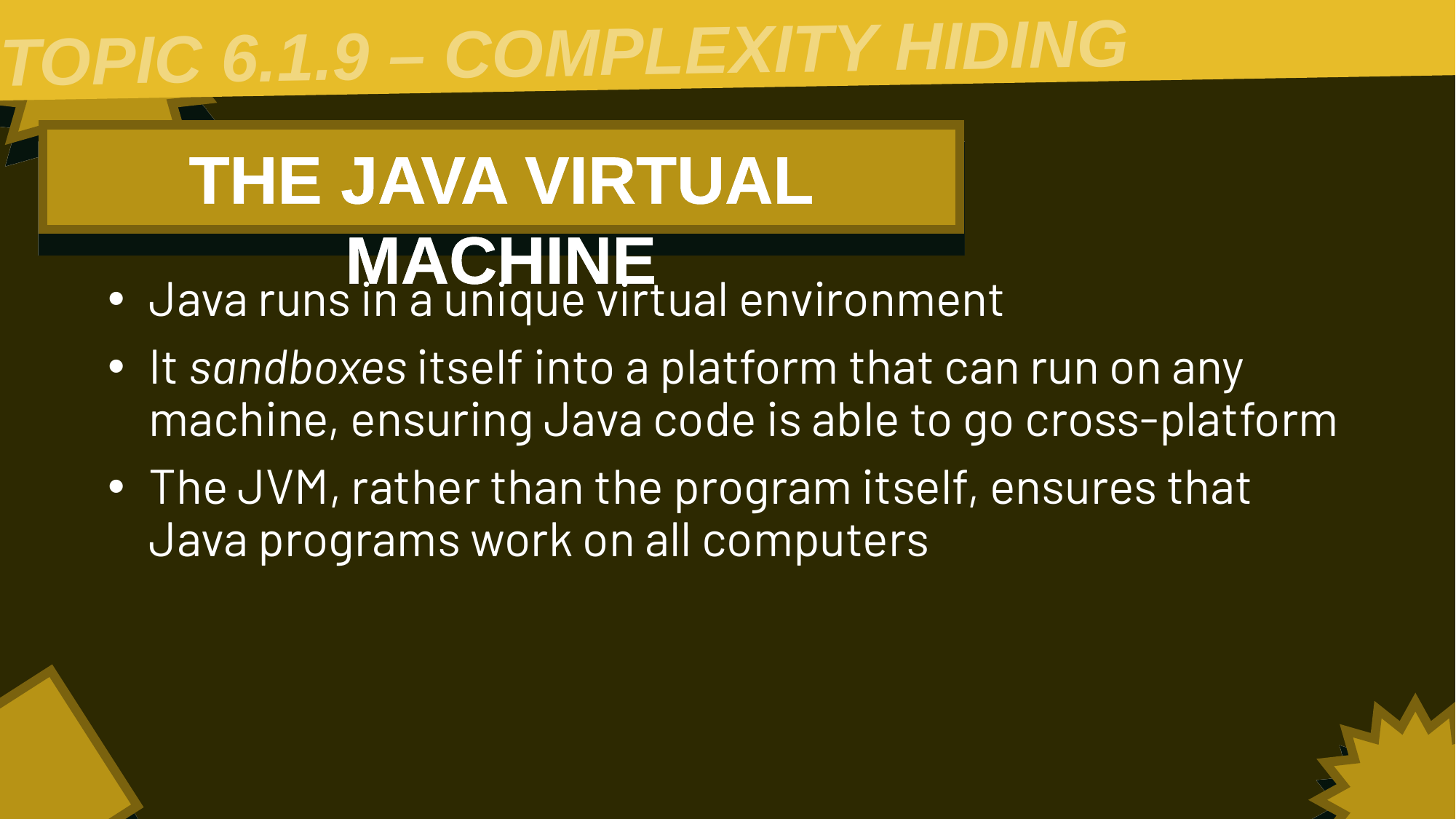

TOPIC 6.1.9 – COMPLEXITY HIDING

THE JAVA VIRTUAL MACHINE
Java runs in a unique virtual environment
It sandboxes itself into a platform that can run on any machine, ensuring Java code is able to go cross-platform
The JVM, rather than the program itself, ensures that Java programs work on all computers